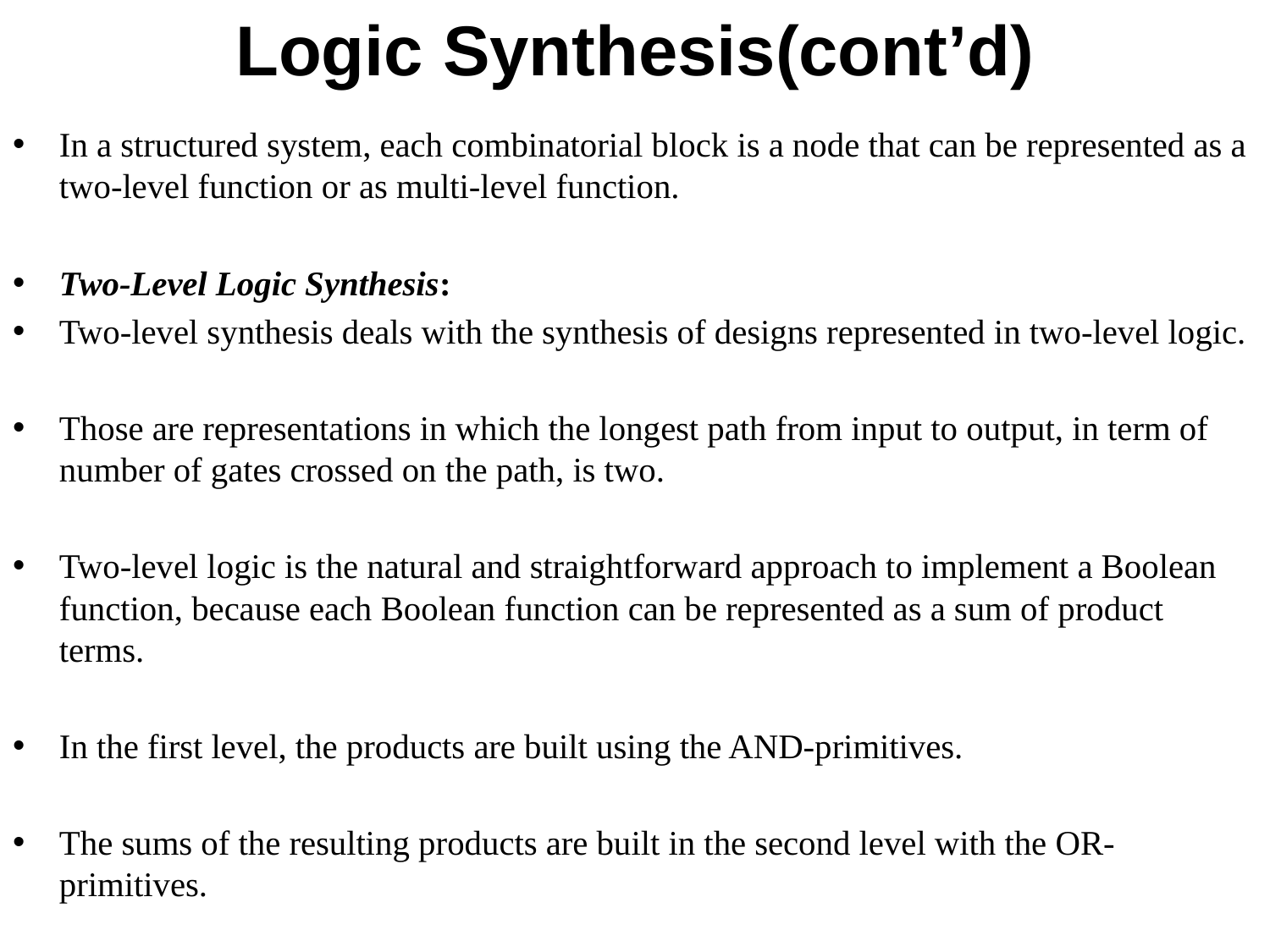

# Logic Synthesis(cont’d)
In a structured system, each combinatorial block is a node that can be represented as a two-level function or as multi-level function.

Two-Level Logic Synthesis:
Two-level synthesis deals with the synthesis of designs represented in two-level logic.

Those are representations in which the longest path from input to output, in term of number of gates crossed on the path, is two.

Two-level logic is the natural and straightforward approach to implement a Boolean function, because each Boolean function can be represented as a sum of product terms.

In the first level, the products are built using the AND-primitives.

The sums of the resulting products are built in the second level with the OR-primitives.